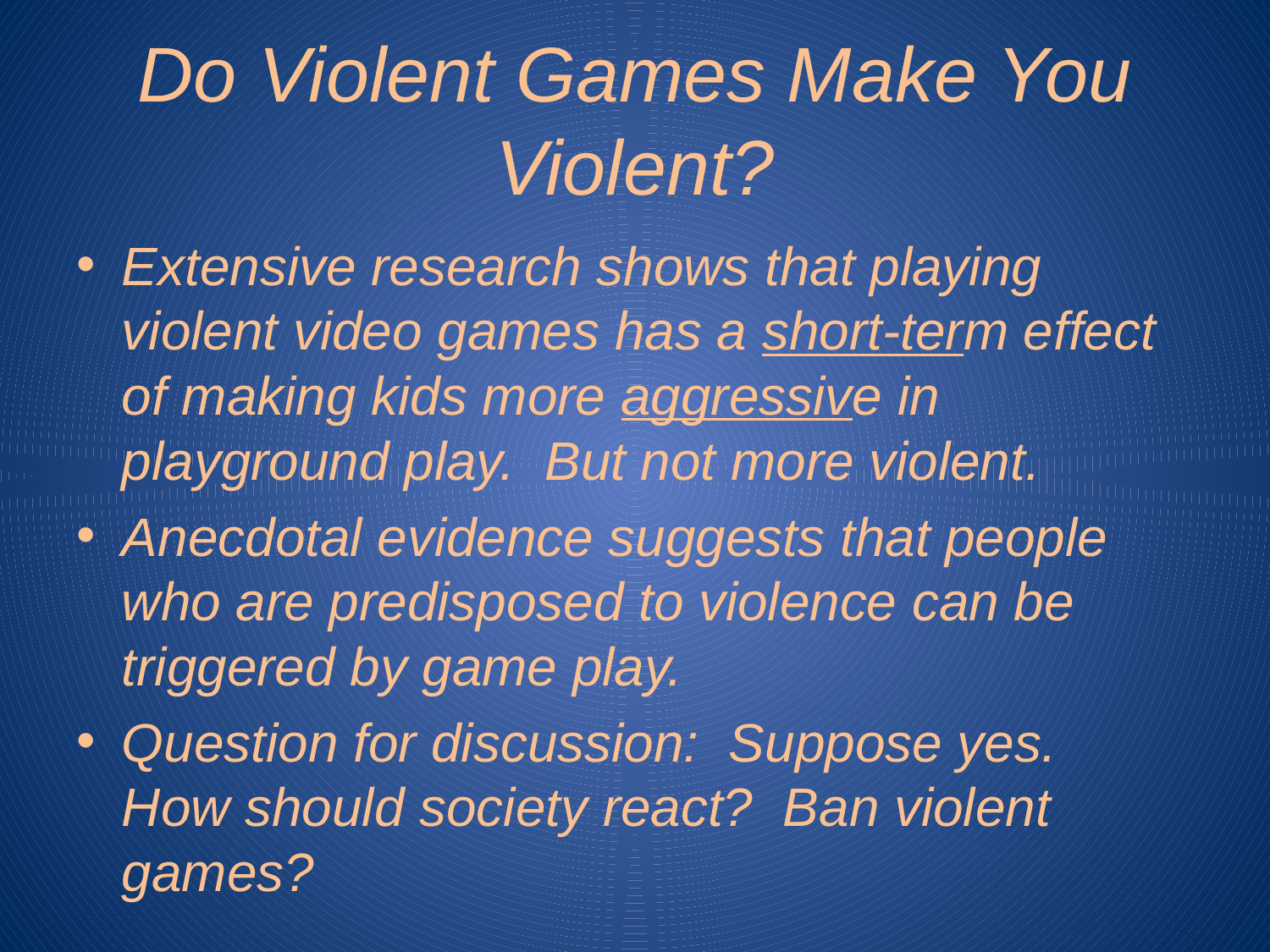

# Do Violent Games Make You Violent?
Extensive research shows that playing violent video games has a short-term effect of making kids more aggressive in playground play.  But not more violent.
Anecdotal evidence suggests that people who are predisposed to violence can be triggered by game play.
Question for discussion:  Suppose yes.  How should society react?  Ban violent games?